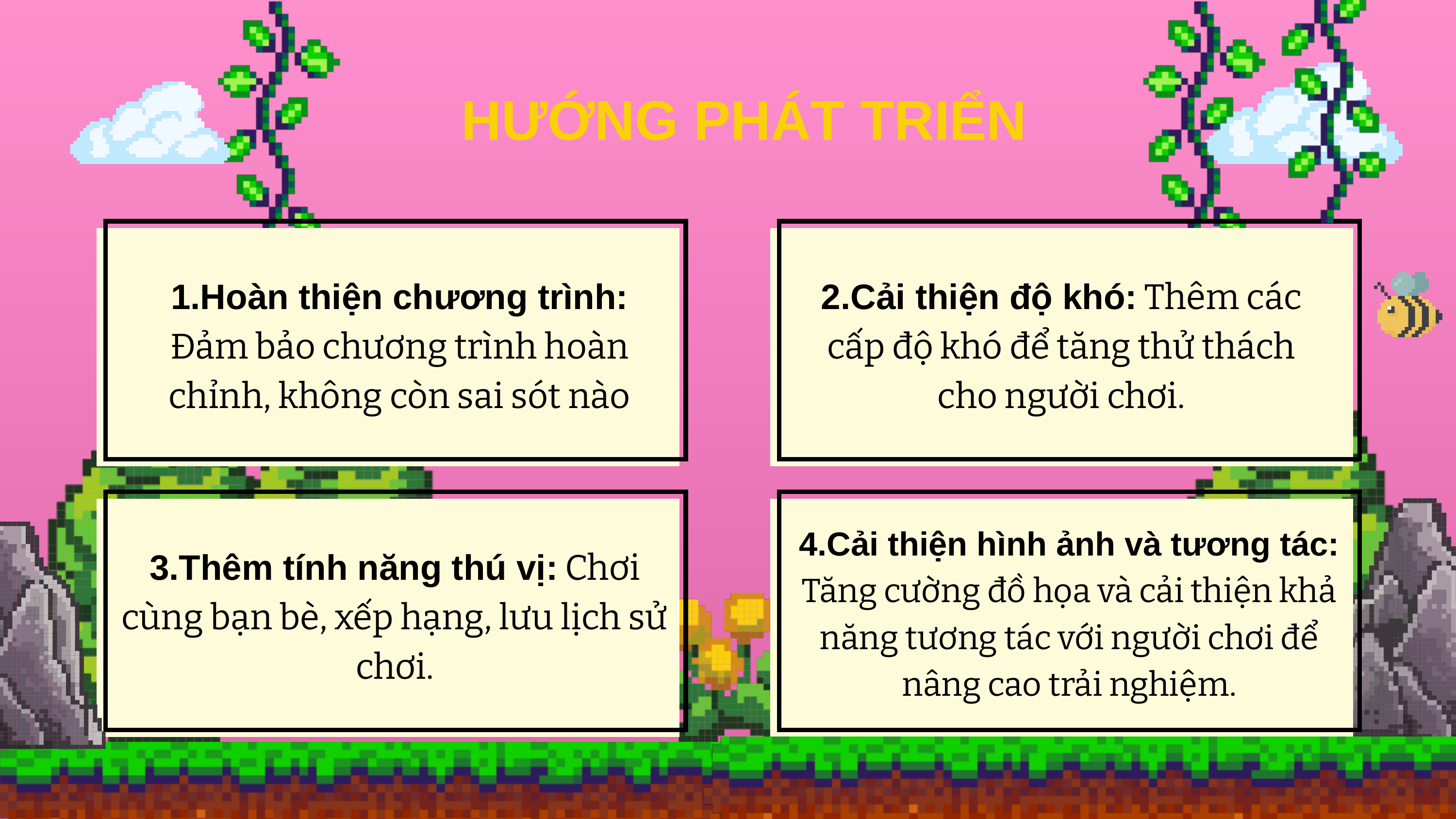

HƯỚNG PHÁT TRIỂN

1.Hoàn thiện chương trình: Đảm bảo chương trình hoàn chỉnh, không còn sai sót nào
2.Cải thiện độ khó: Thêm các cấp độ khó để tăng thử thách cho người chơi.

4.Cải thiện hình ảnh và tương tác: Tăng cường đồ họa và cải thiện khả năng tương tác với người chơi để nâng cao trải nghiệm.

3.Thêm tính năng thú vị: Chơi cùng bạn bè, xếp hạng, lưu lịch sử chơi.